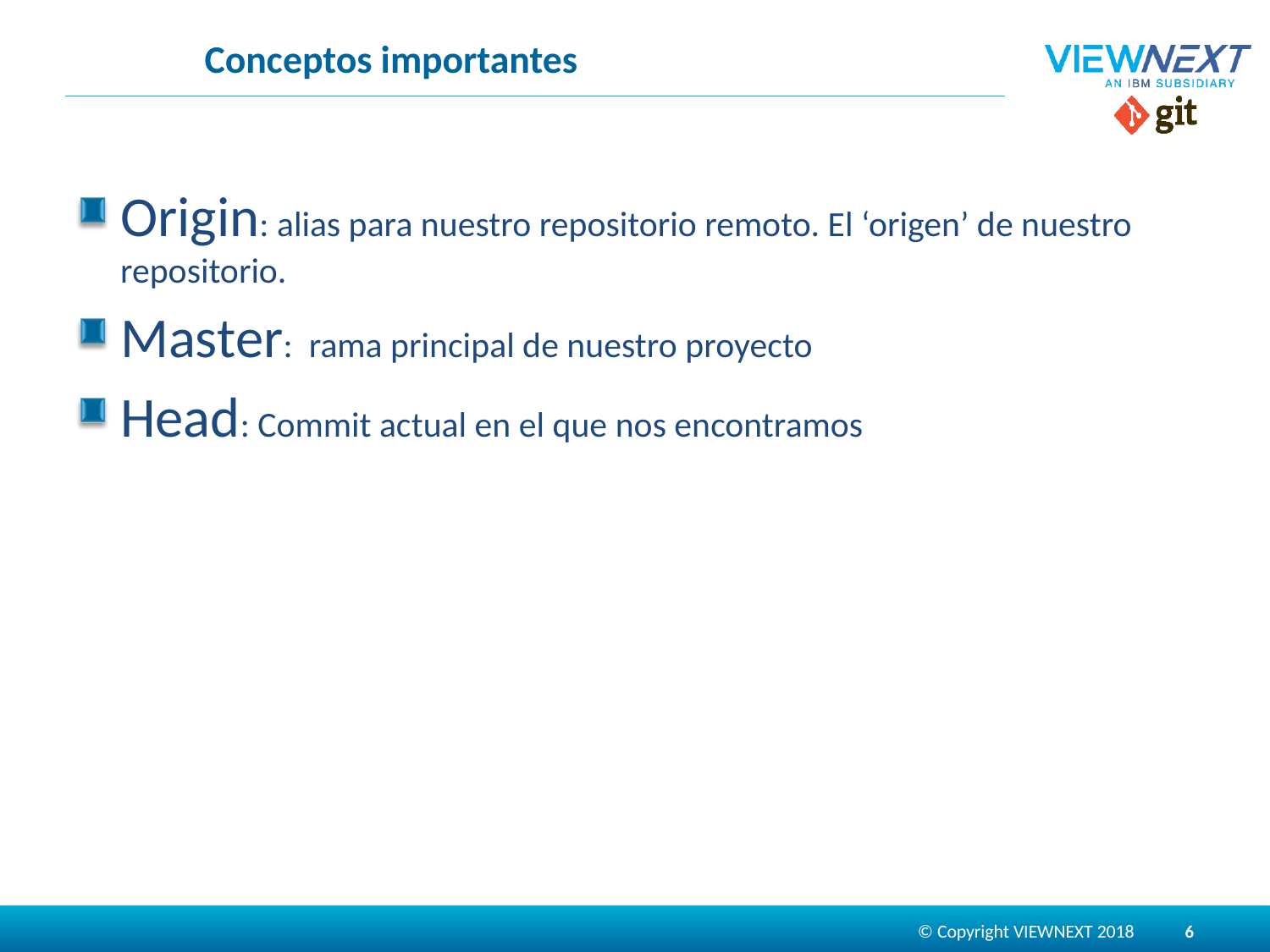

# Conceptos importantes
Origin: alias para nuestro repositorio remoto. El ‘origen’ de nuestro repositorio.
Master:  rama principal de nuestro proyecto
Head: Commit actual en el que nos encontramos

6